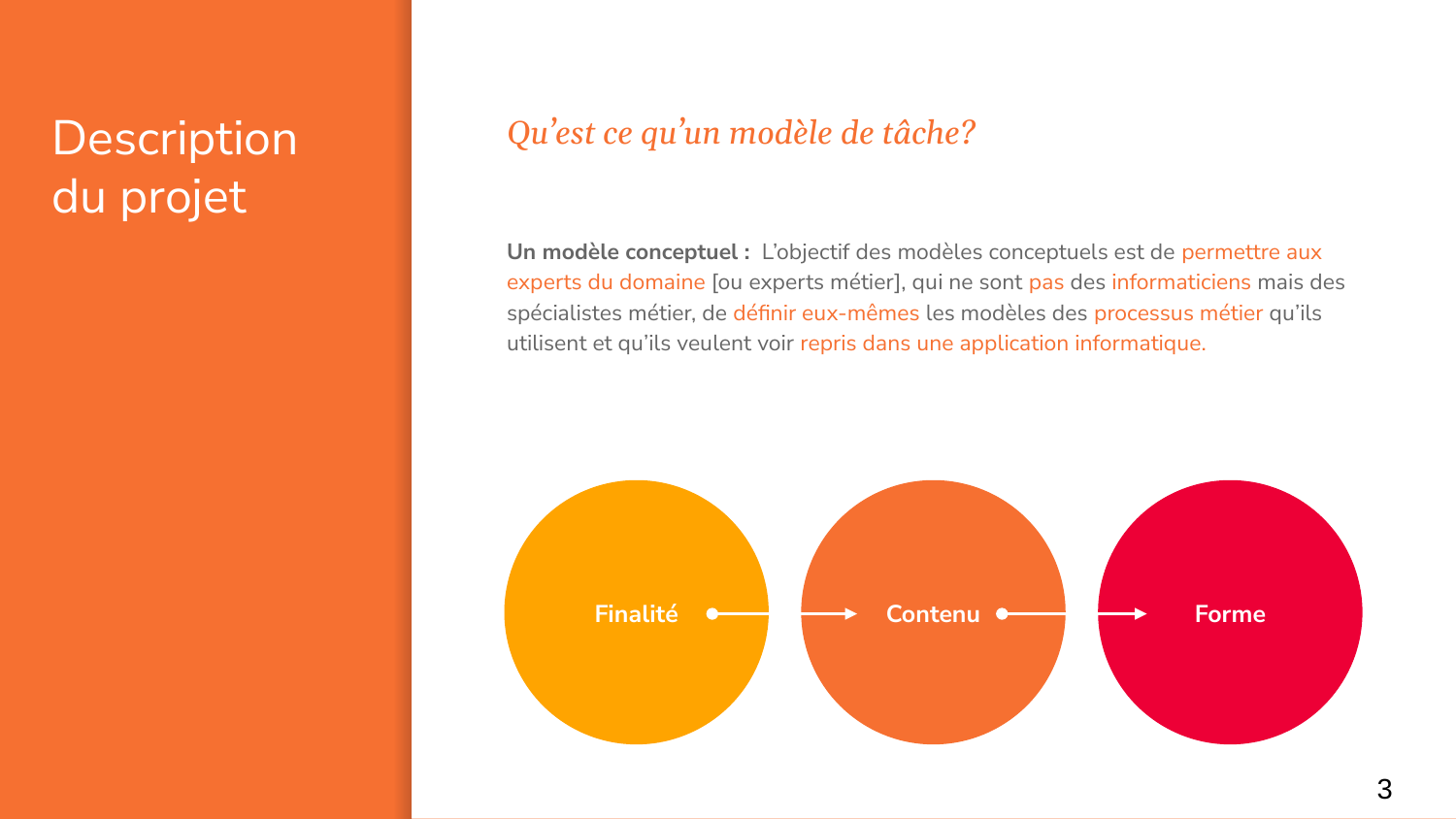

# Description du projet
Qu’est ce qu’un modèle de tâche?
Un modèle conceptuel :  L’objectif des modèles conceptuels est de permettre aux experts du domaine [ou experts métier], qui ne sont pas des informaticiens mais des spécialistes métier, de définir eux-mêmes les modèles des processus métier qu’ils utilisent et qu’ils veulent voir repris dans une application informatique.
Finalité
Contenu
Forme
3